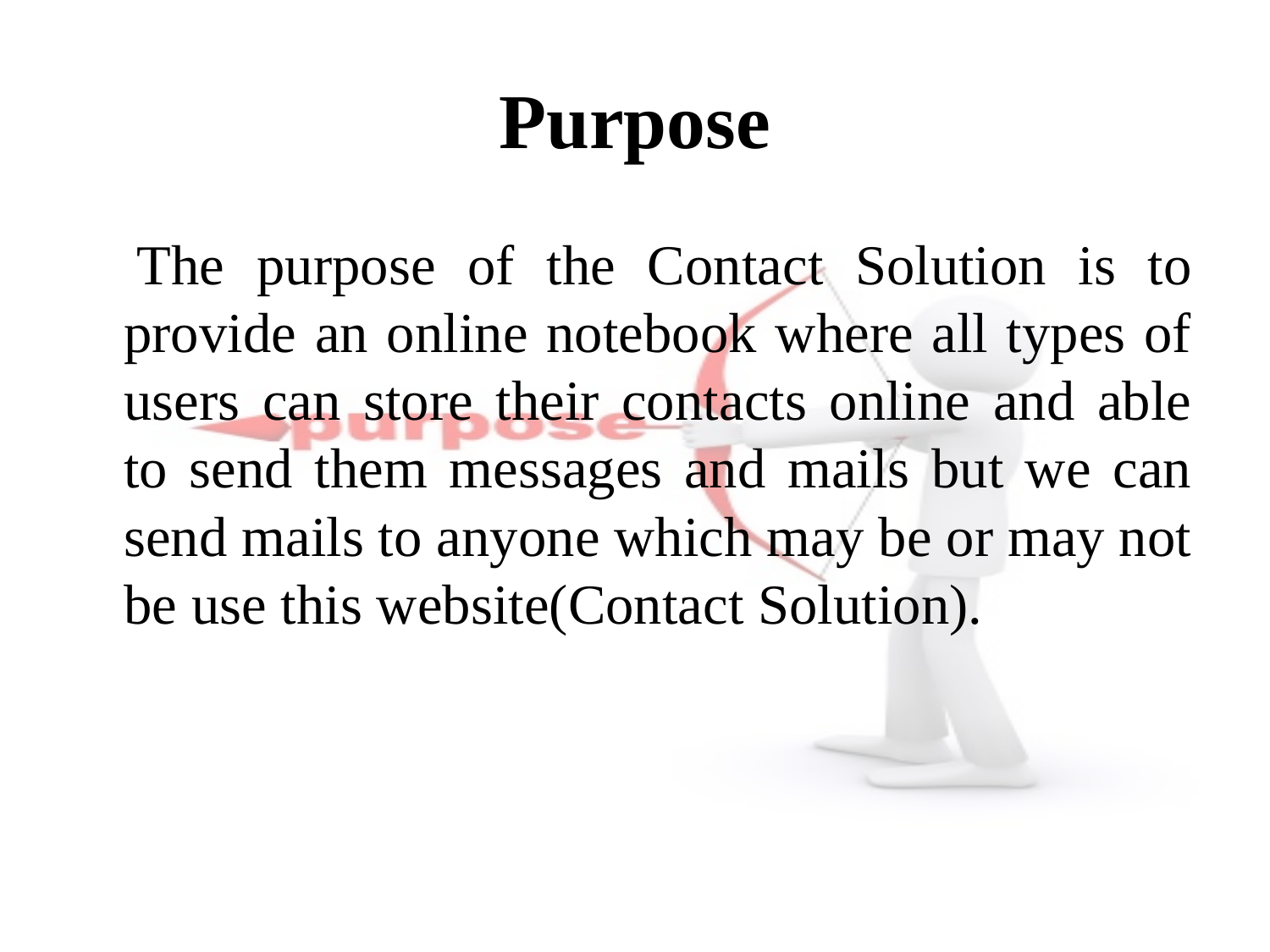

# Purpose
  The purpose of the Contact Solution is to provide an online notebook where all types of users can store their contacts online and able to send them messages and mails but we can send mails to anyone which may be or may not be use this website(Contact Solution).